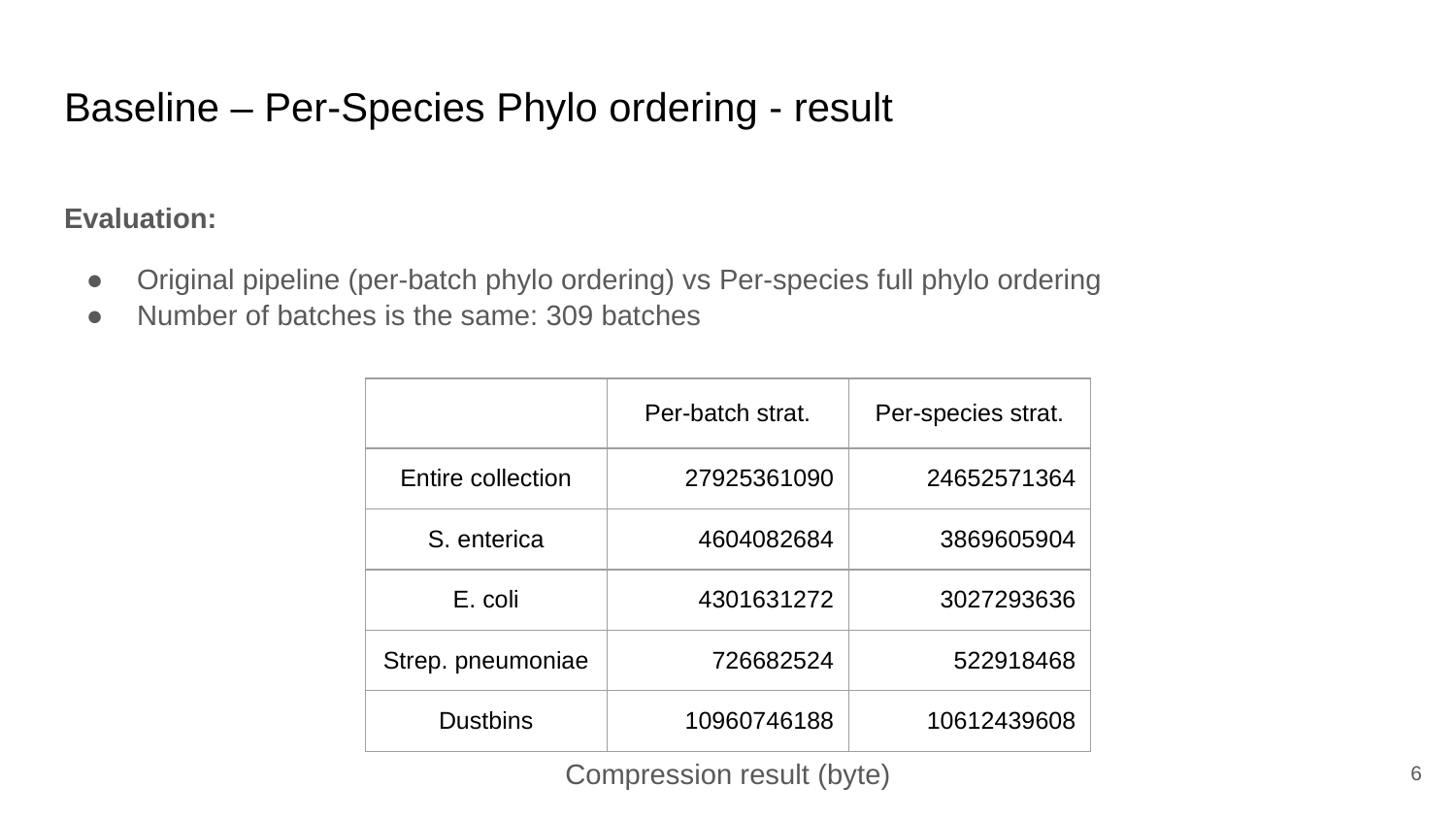

# Baseline – Per-Species Phylo ordering - result
Evaluation:
Original pipeline (per-batch phylo ordering) vs Per-species full phylo ordering
Number of batches is the same: 309 batches
|  | Per-batch strat. | Per-species strat. |
| --- | --- | --- |
| Entire collection | 27925361090 | 24652571364 |
| S. enterica | 4604082684 | 3869605904 |
| E. coli | 4301631272 | 3027293636 |
| Strep. pneumoniae | 726682524 | 522918468 |
| Dustbins | 10960746188 | 10612439608 |
Compression result (byte)
6